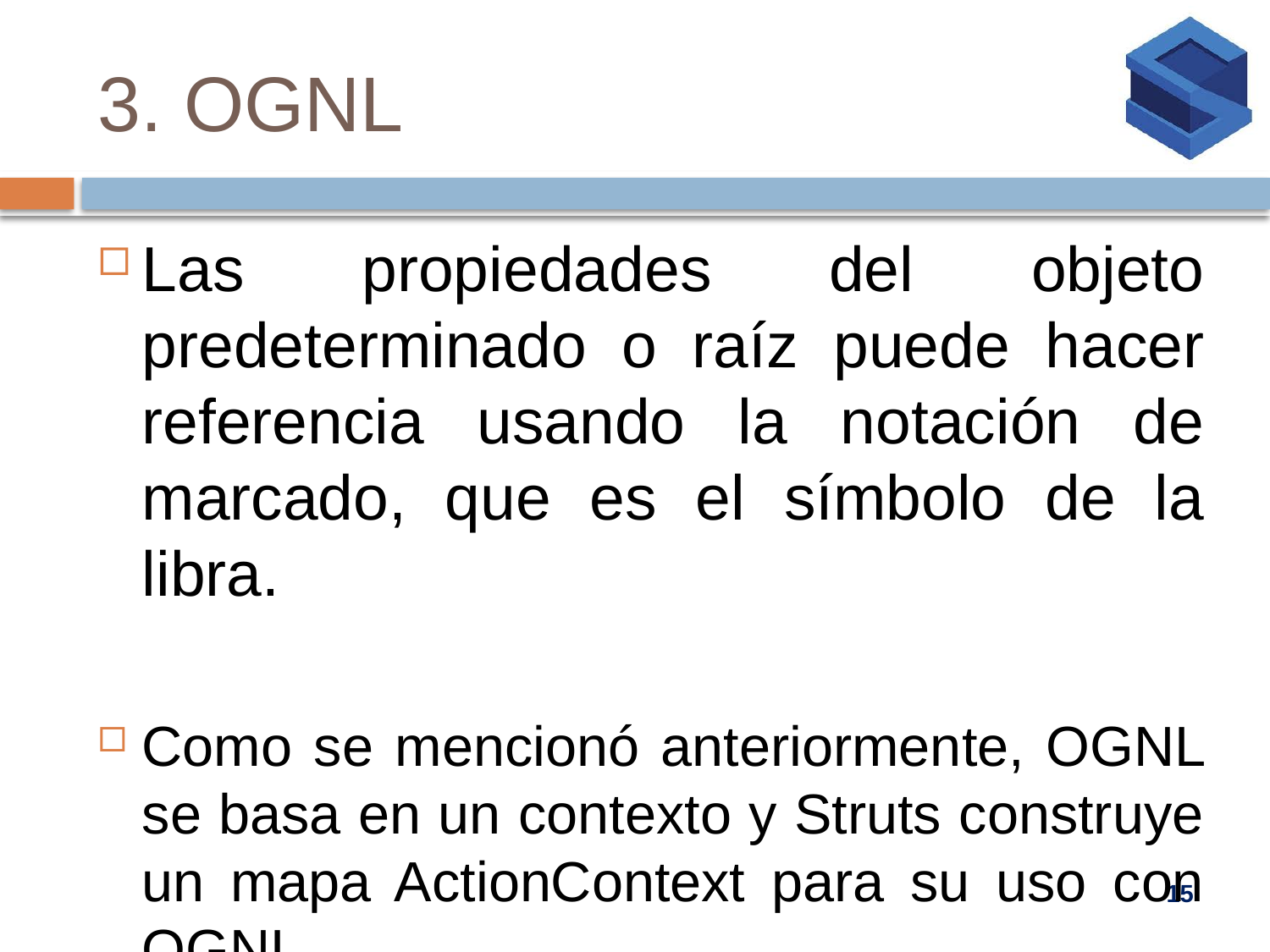

# 3. OGNL
Las propiedades del objeto predeterminado o raíz puede hacer referencia usando la notación de marcado, que es el símbolo de la libra.

Como se mencionó anteriormente, OGNL se basa en un contexto y Struts construye un mapa ActionContext para su uso con OGNL.

15